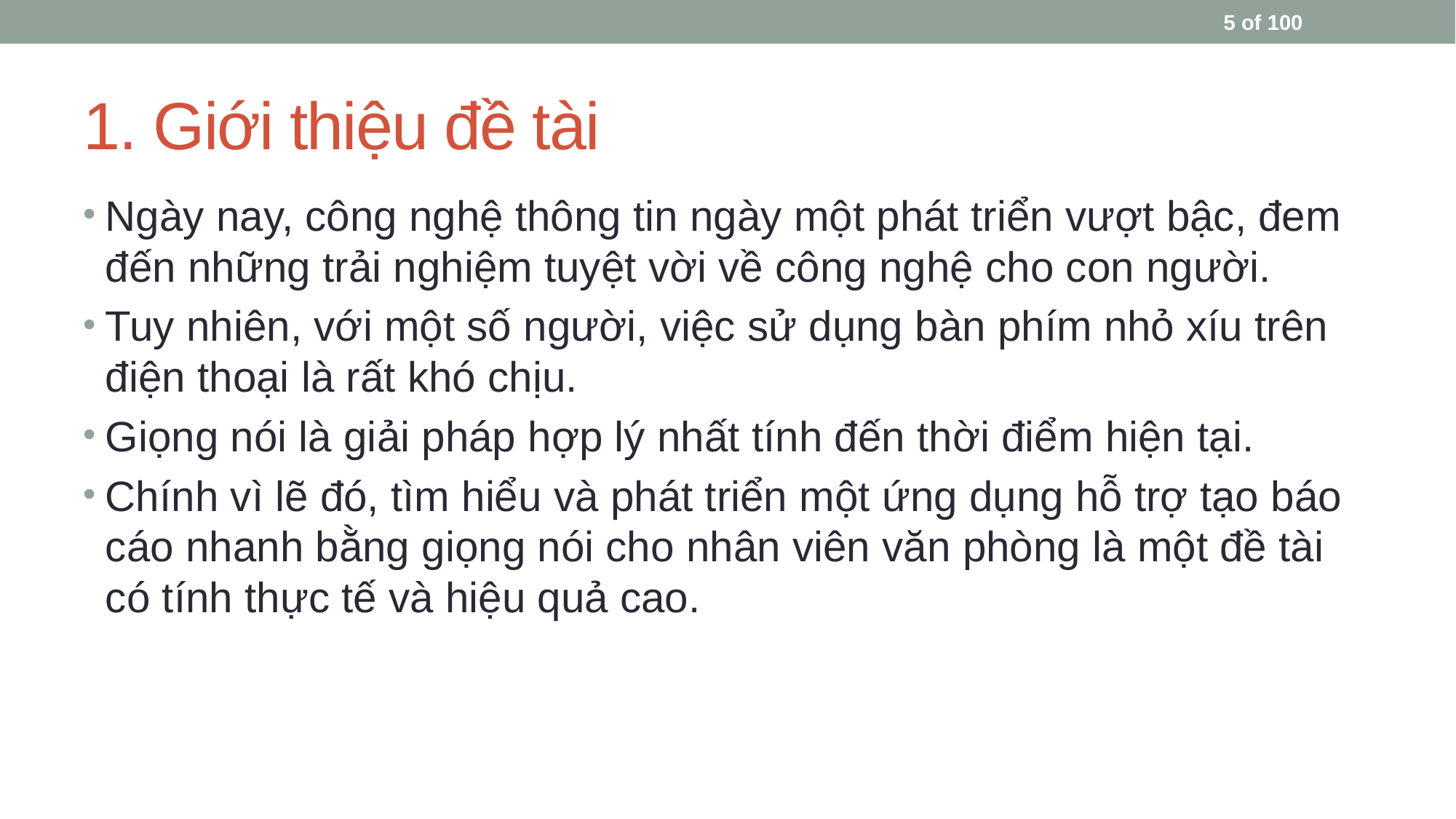

5 of 100
# 1. Giới thiệu đề tài
Ngày nay, công nghệ thông tin ngày một phát triển vượt bậc, đem đến những trải nghiệm tuyệt vời về công nghệ cho con người.
Tuy nhiên, với một số người, việc sử dụng bàn phím nhỏ xíu trên điện thoại là rất khó chịu.
Giọng nói là giải pháp hợp lý nhất tính đến thời điểm hiện tại.
Chính vì lẽ đó, tìm hiểu và phát triển một ứng dụng hỗ trợ tạo báo cáo nhanh bằng giọng nói cho nhân viên văn phòng là một đề tài có tính thực tế và hiệu quả cao.